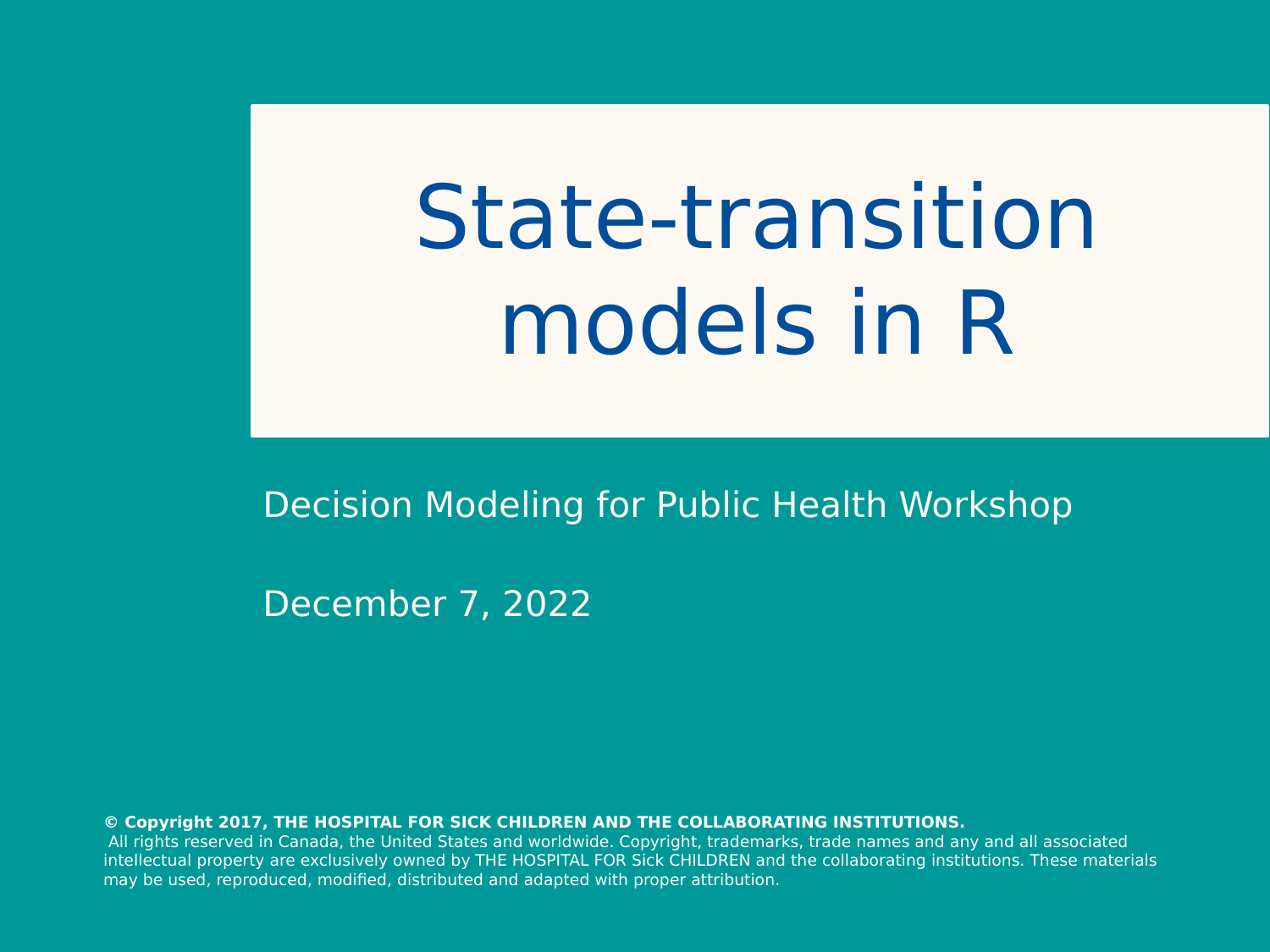

# State-transition models in R
Decision Modeling for Public Health Workshop

December 7, 2022
1